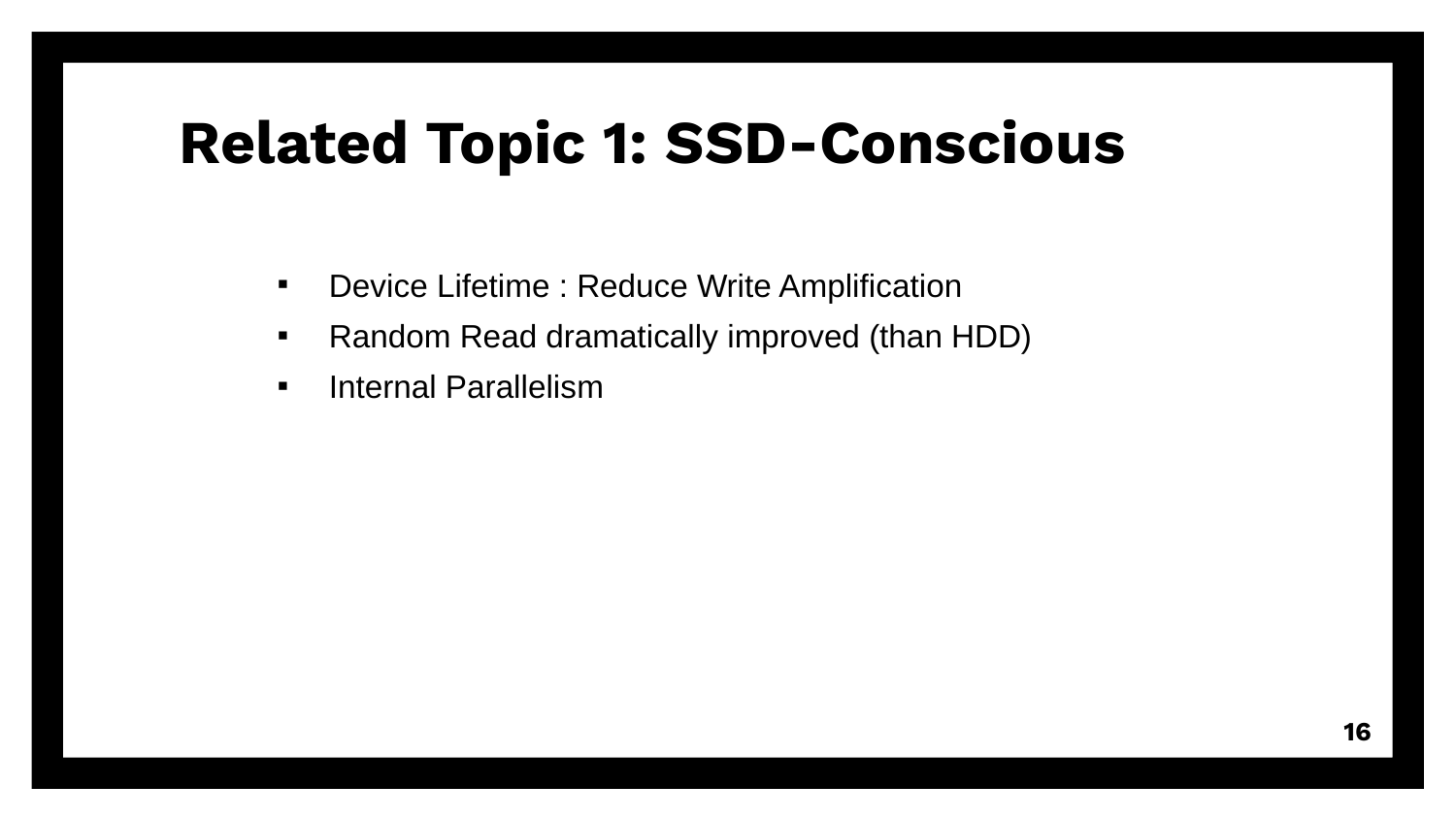

Related Topic 1: SSD-Conscious
Device Lifetime : Reduce Write Amplification
Random Read dramatically improved (than HDD)
Internal Parallelism

16